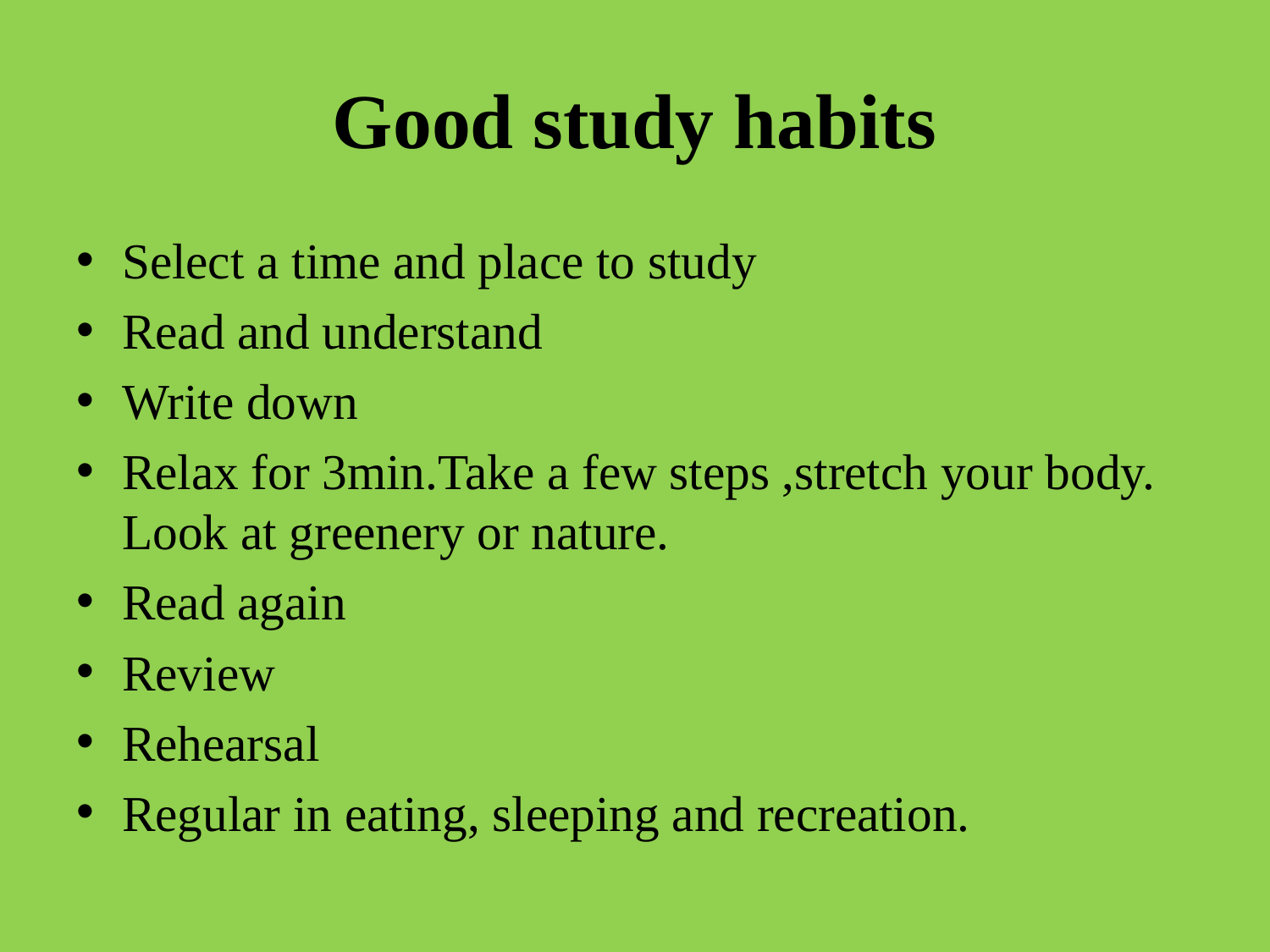

# Good study habits
Select a time and place to study
Read and understand
Write down
Relax for 3min.Take a few steps ,stretch your body. Look at greenery or nature.
Read again
Review
Rehearsal
Regular in eating, sleeping and recreation.